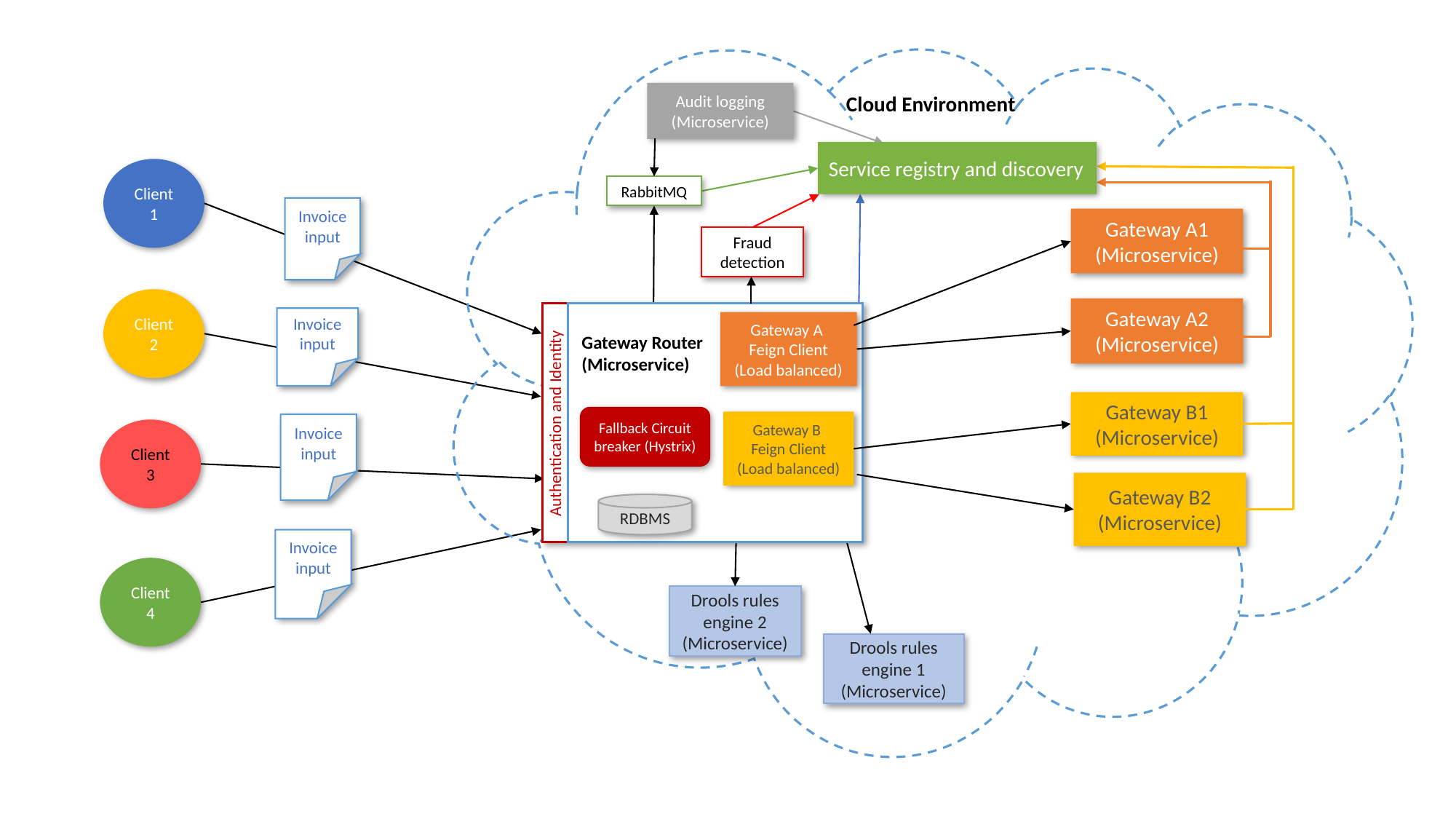

Audit logging
(Microservice)
Cloud Environment
Service registry and discovery
RabbitMQ
Gateway A1 (Microservice)
Gateway A2 (Microservice)

Gateway A
Feign Client
(Load balanced)
Gateway Router
(Microservice)
Fallback Circuit breaker (Hystrix)
Gateway B
Feign Client
(Load balanced)
Gateway B1 (Microservice)
Gateway B2 (Microservice)
Drools rules engine 2
(Microservice)
Drools rules engine 1
(Microservice)
Authentication and Identity
RDBMS
Fraud detection
Client 1
Invoice
input
Client 2
Invoice
input
Invoice
input
Client 3
Invoice
input
Client 4